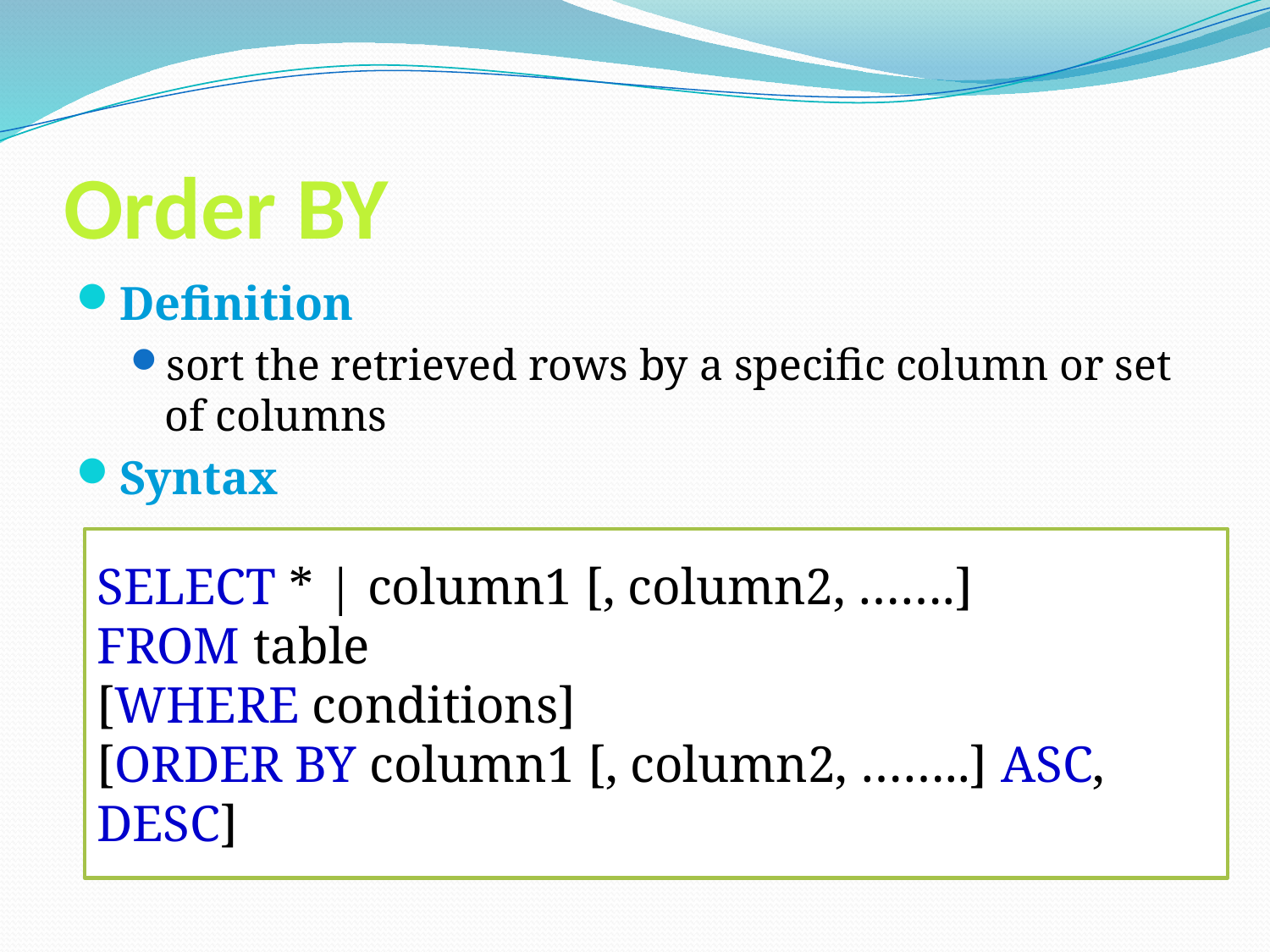

# Order BY
Definition
sort the retrieved rows by a specific column or set of columns
Syntax

SELECT * | column1 [, column2, …….]
FROM table
[WHERE conditions]
[ORDER BY column1 [, column2, ……..] ASC, DESC]